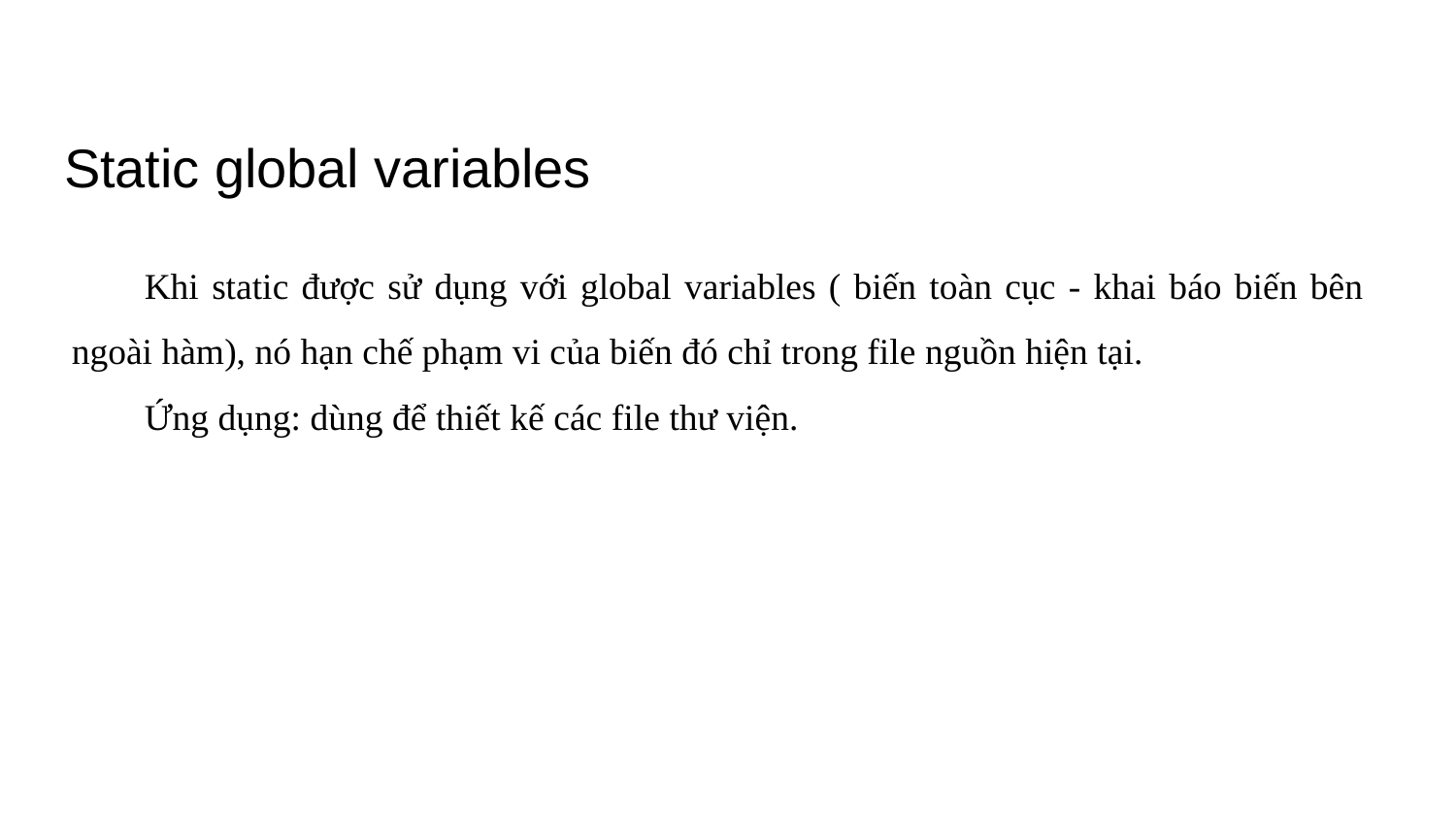

# Static global variables
Khi static được sử dụng với global variables ( biến toàn cục - khai báo biến bên ngoài hàm), nó hạn chế phạm vi của biến đó chỉ trong file nguồn hiện tại.
Ứng dụng: dùng để thiết kế các file thư viện.